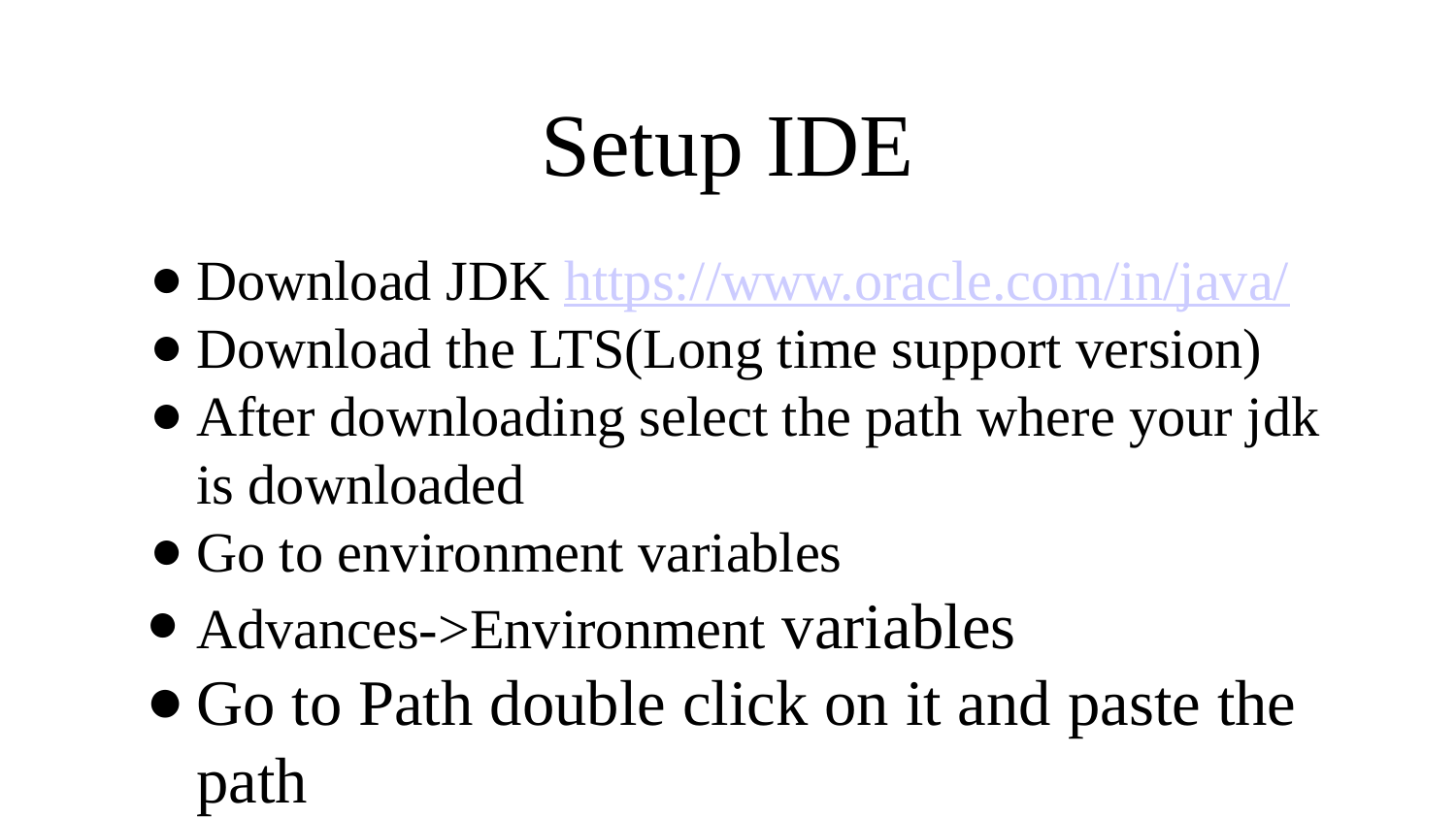

# Setup IDE
Download JDK https://www.oracle.com/in/java/
Download the LTS(Long time support version)
After downloading select the path where your jdk is downloaded
Go to environment variables
Advances->Environment variables
Go to Path double click on it and paste the path